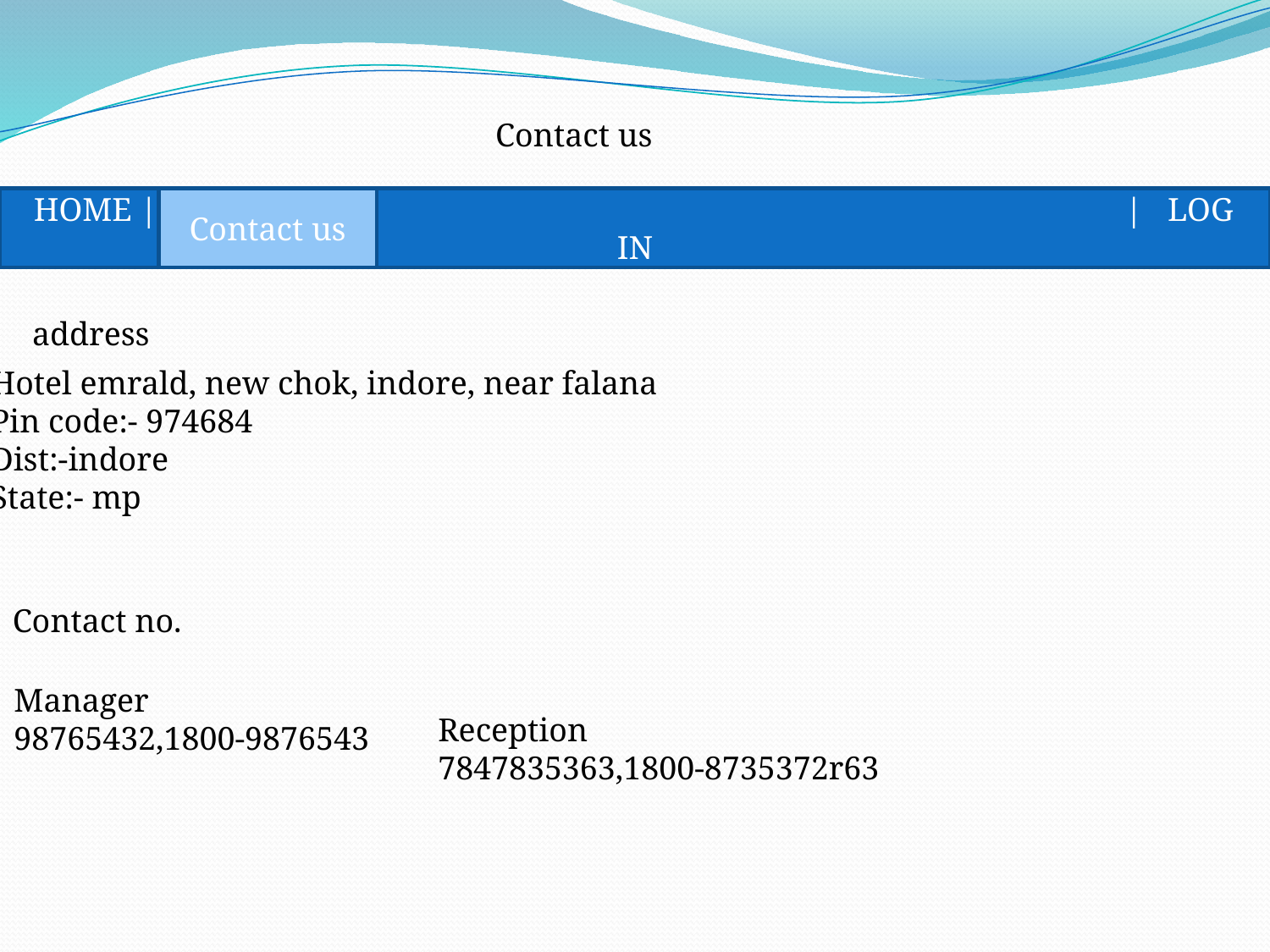

Contact us
HOME |CONTACT US                                                                                              |   LOG IN
Contact us
address
Hotel emrald, new chok, indore, near falana
Pin code:- 974684
Dist:-indore
State:- mp
Contact no.
Manager
98765432,1800-9876543
Reception
7847835363,1800-8735372r63